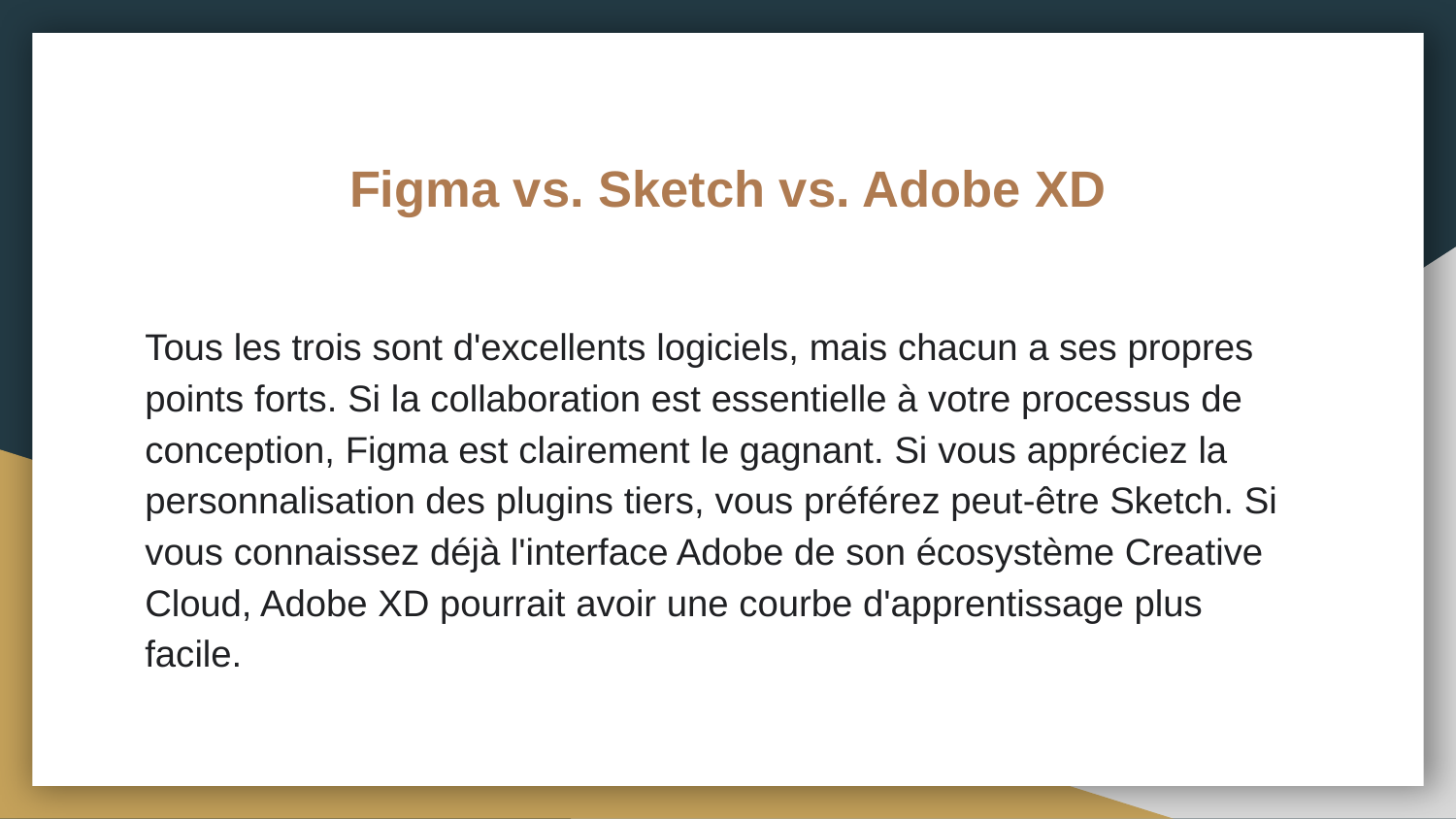

# Figma vs. Sketch vs. Adobe XD

Tous les trois sont d'excellents logiciels, mais chacun a ses propres points forts. Si la collaboration est essentielle à votre processus de conception, Figma est clairement le gagnant. Si vous appréciez la personnalisation des plugins tiers, vous préférez peut-être Sketch. Si vous connaissez déjà l'interface Adobe de son écosystème Creative Cloud, Adobe XD pourrait avoir une courbe d'apprentissage plus facile.